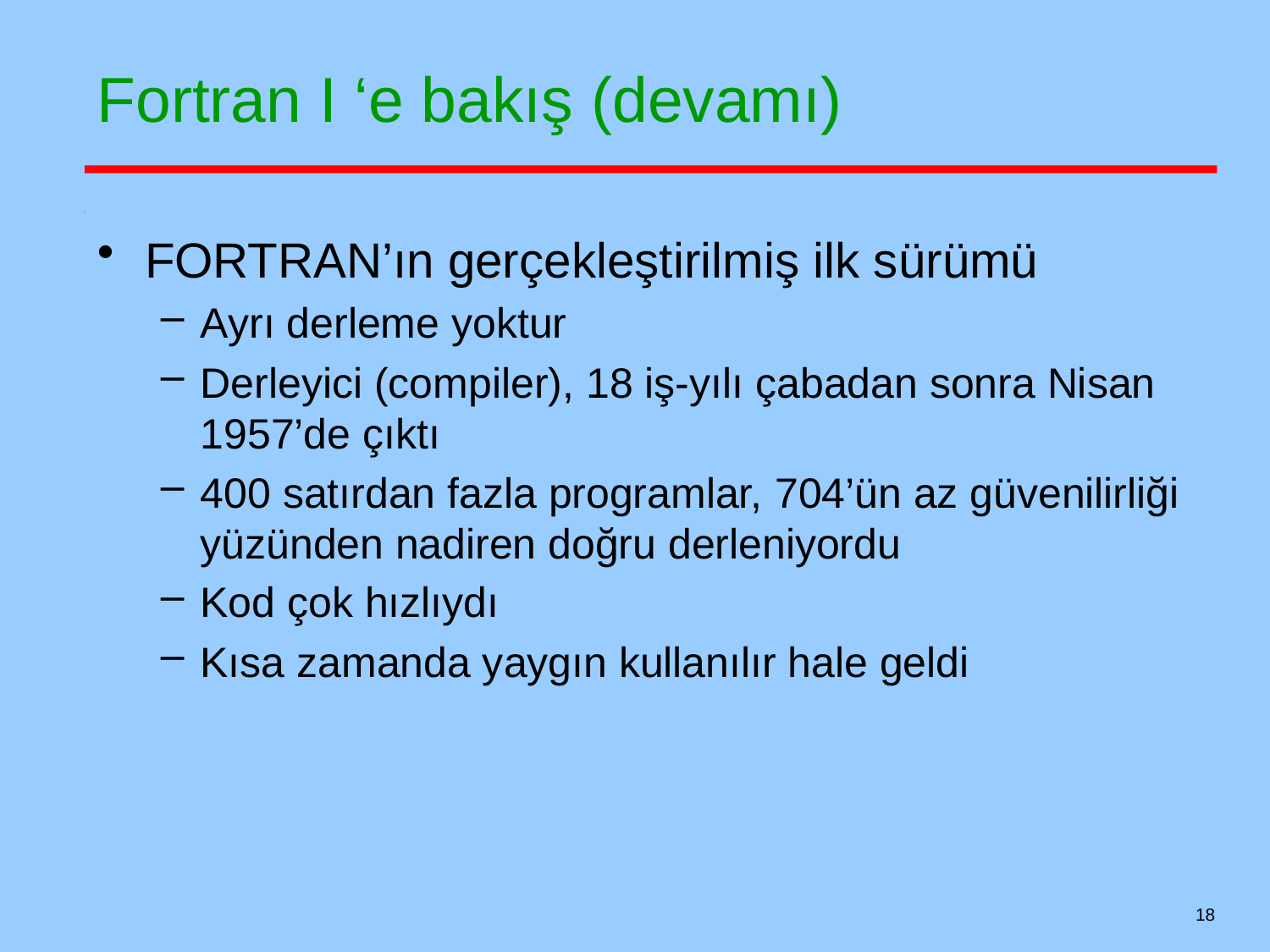

# Fortran I ‘e bakış (devamı)
FORTRAN’ın gerçekleştirilmiş ilk sürümü
Ayrı derleme yoktur
Derleyici (compiler), 18 iş-yılı çabadan sonra Nisan 1957’de çıktı
400 satırdan fazla programlar, 704’ün az güvenilirliği yüzünden nadiren doğru derleniyordu
Kod çok hızlıydı
Kısa zamanda yaygın kullanılır hale geldi

18